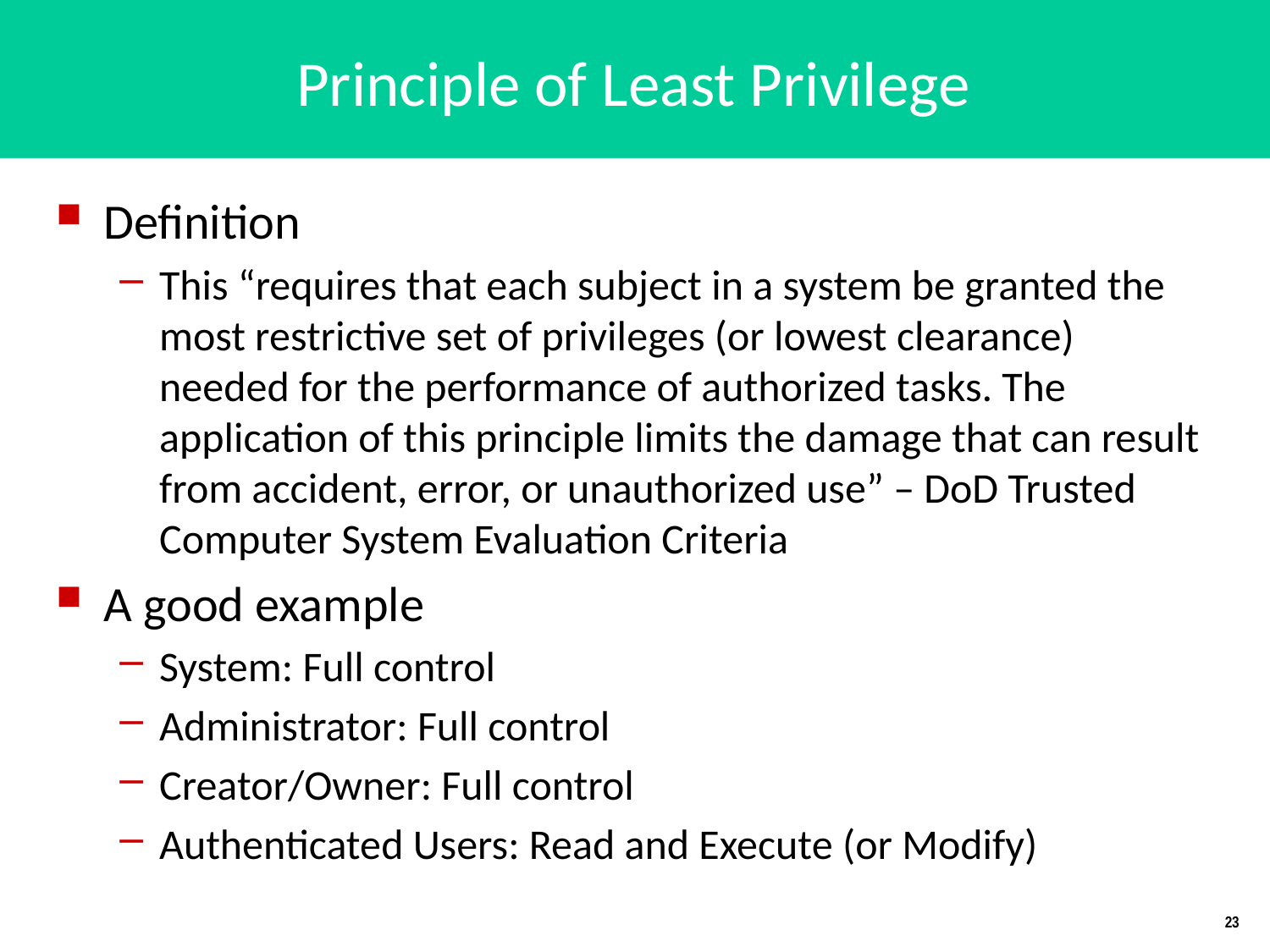

# Principle of Least Privilege
Definition
This “requires that each subject in a system be granted the most restrictive set of privileges (or lowest clearance) needed for the performance of authorized tasks. The application of this principle limits the damage that can result from accident, error, or unauthorized use” – DoD Trusted Computer System Evaluation Criteria
A good example
System: Full control
Administrator: Full control
Creator/Owner: Full control
Authenticated Users: Read and Execute (or Modify)